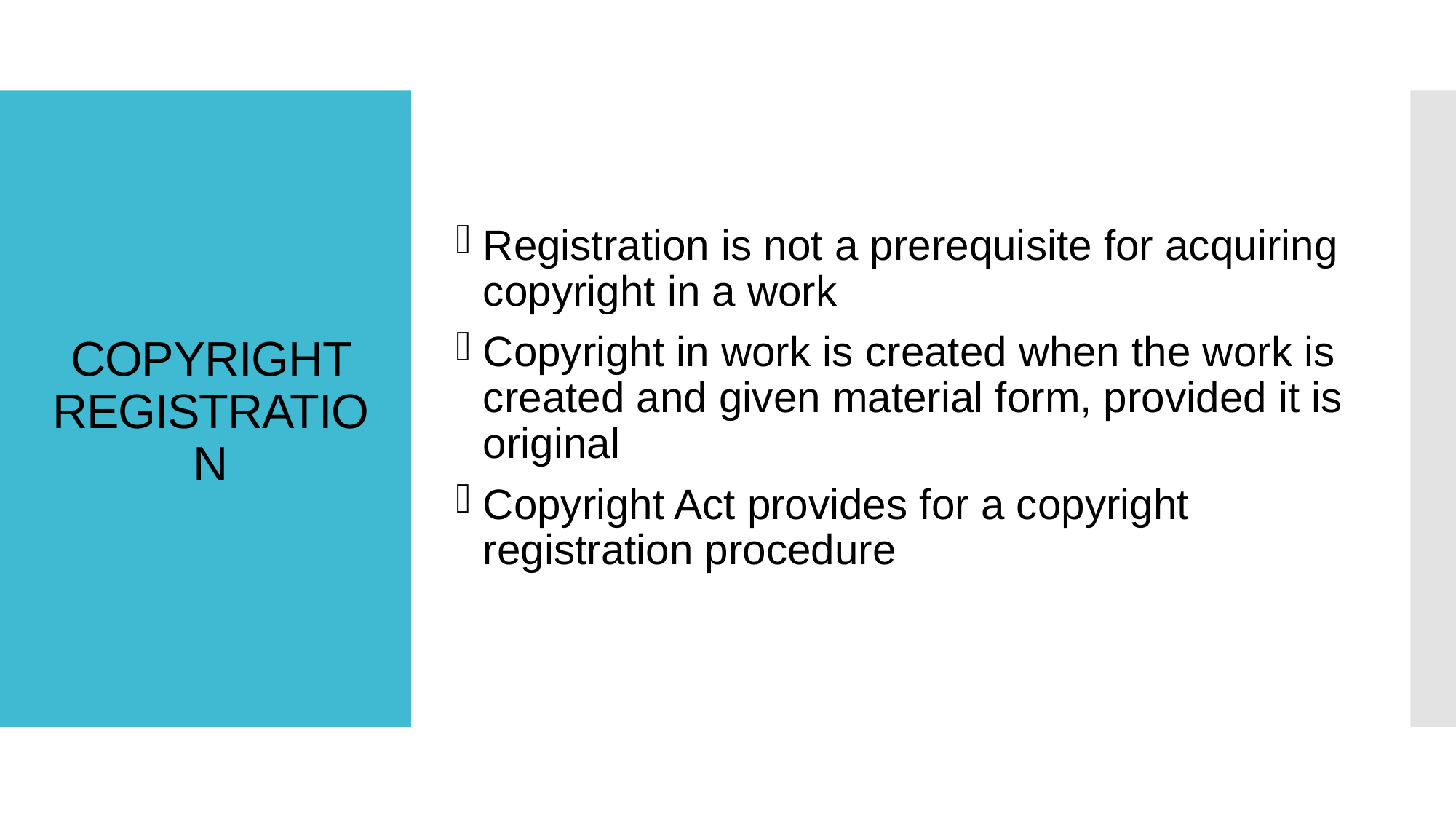

# COPYRIGHT REGISTRATION
Registration is not a prerequisite for acquiring copyright in a work
Copyright in work is created when the work is created and given material form, provided it is original
Copyright Act provides for a copyright registration procedure